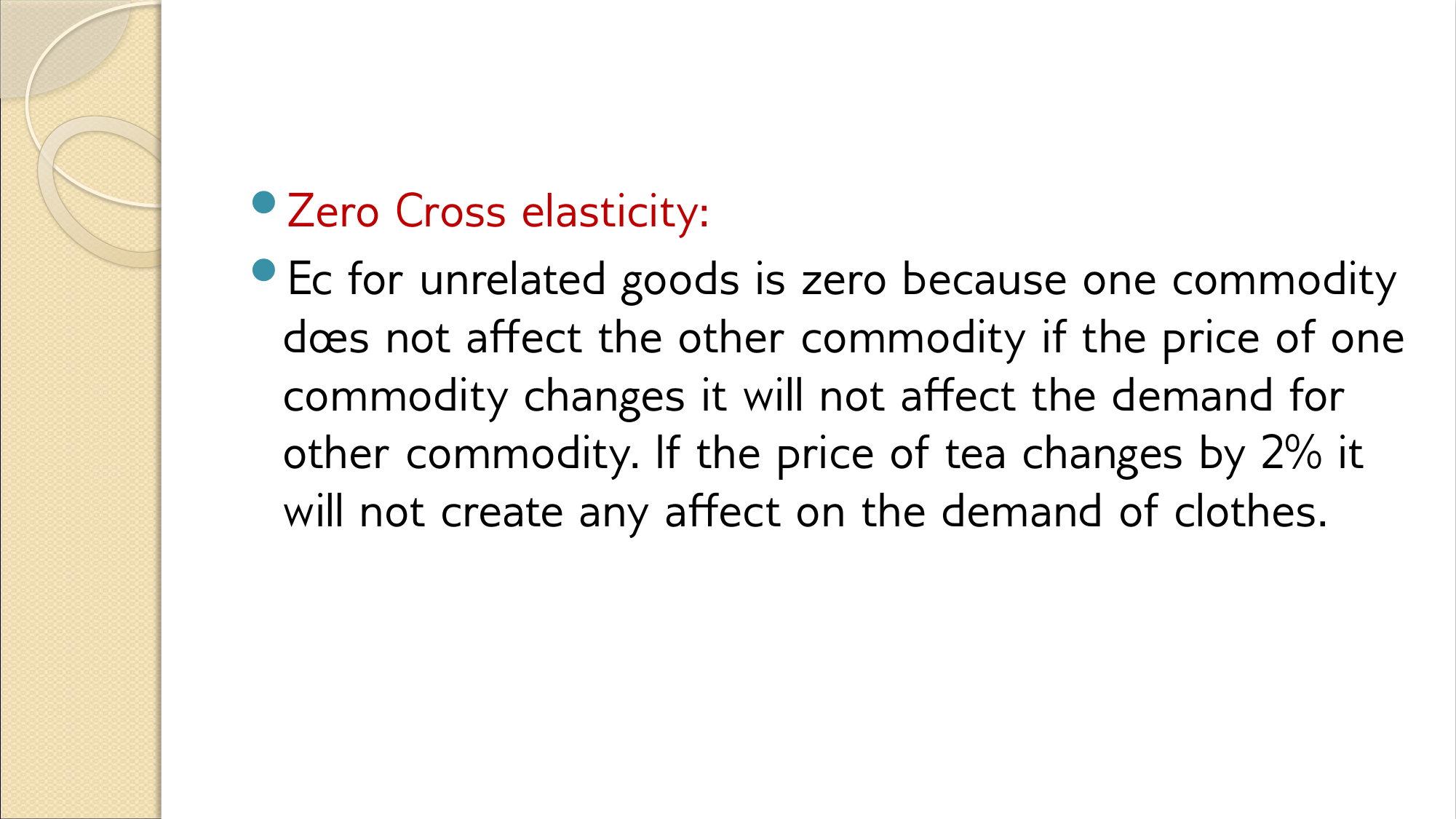

Zero Cross elasticity:
Ec for unrelated goods is zero because one commodity does not affect the other commodity if the price of one commodity changes it will not affect the demand for other commodity. If the price of tea changes by 2% it will not create any affect on the demand of clothes.